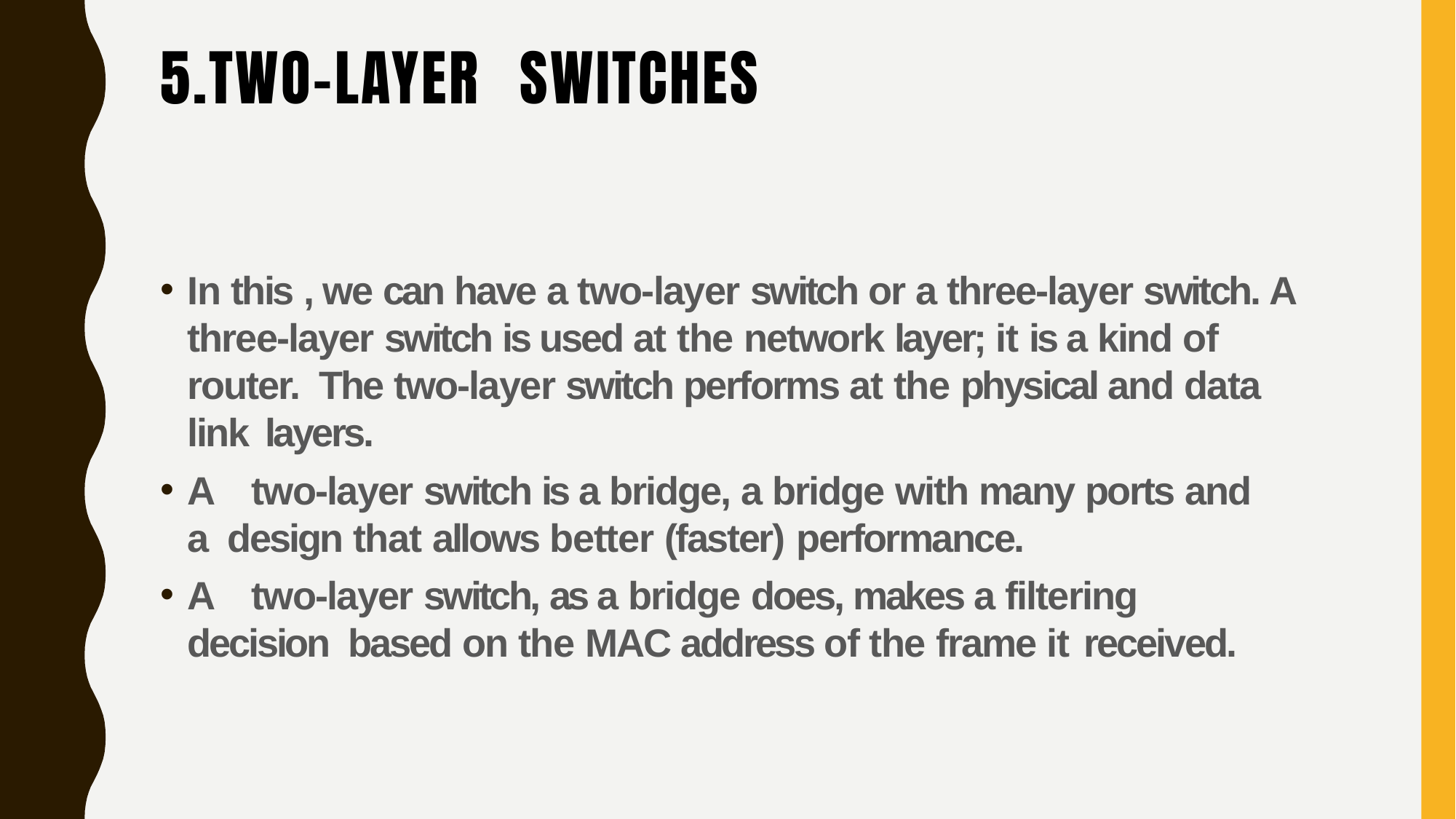

# 5.TWO-LAYER	SWITCHES
In this , we can have a two-layer switch or a three-layer switch. A  three-layer switch is used at the network layer; it is a kind of router.  The two-layer switch performs at the physical and data link layers.
A	two-layer switch is a bridge, a bridge with many ports and a  design that allows better (faster) performance.
A	two-layer switch, as a bridge does, makes a filtering decision  based on the MAC address of the frame it received.